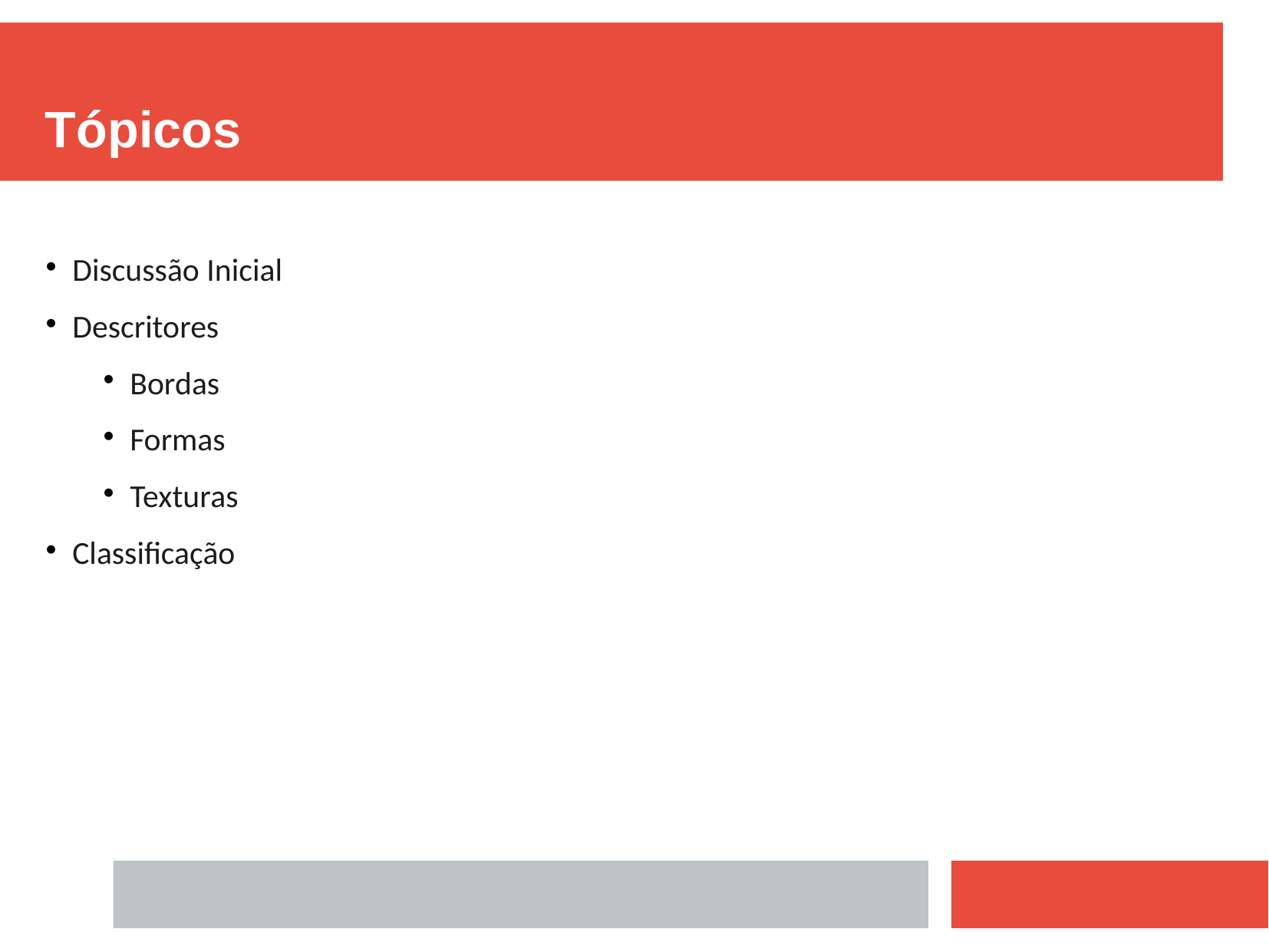

Tópicos
Discussão Inicial
Descritores
Bordas
Formas
Texturas
Classificação